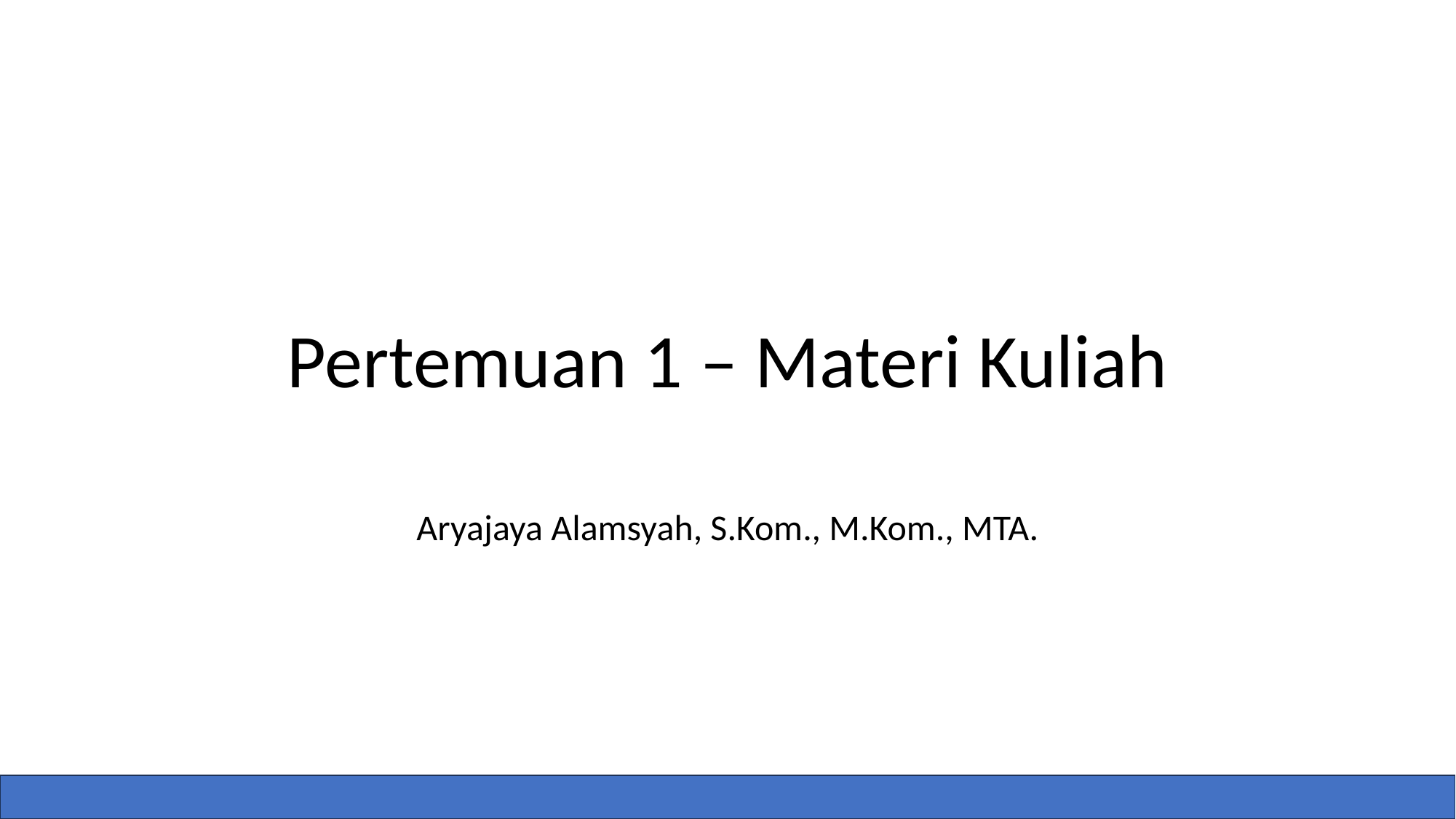

# Pertemuan 1 – Materi Kuliah
Aryajaya Alamsyah, S.Kom., M.Kom., MTA.